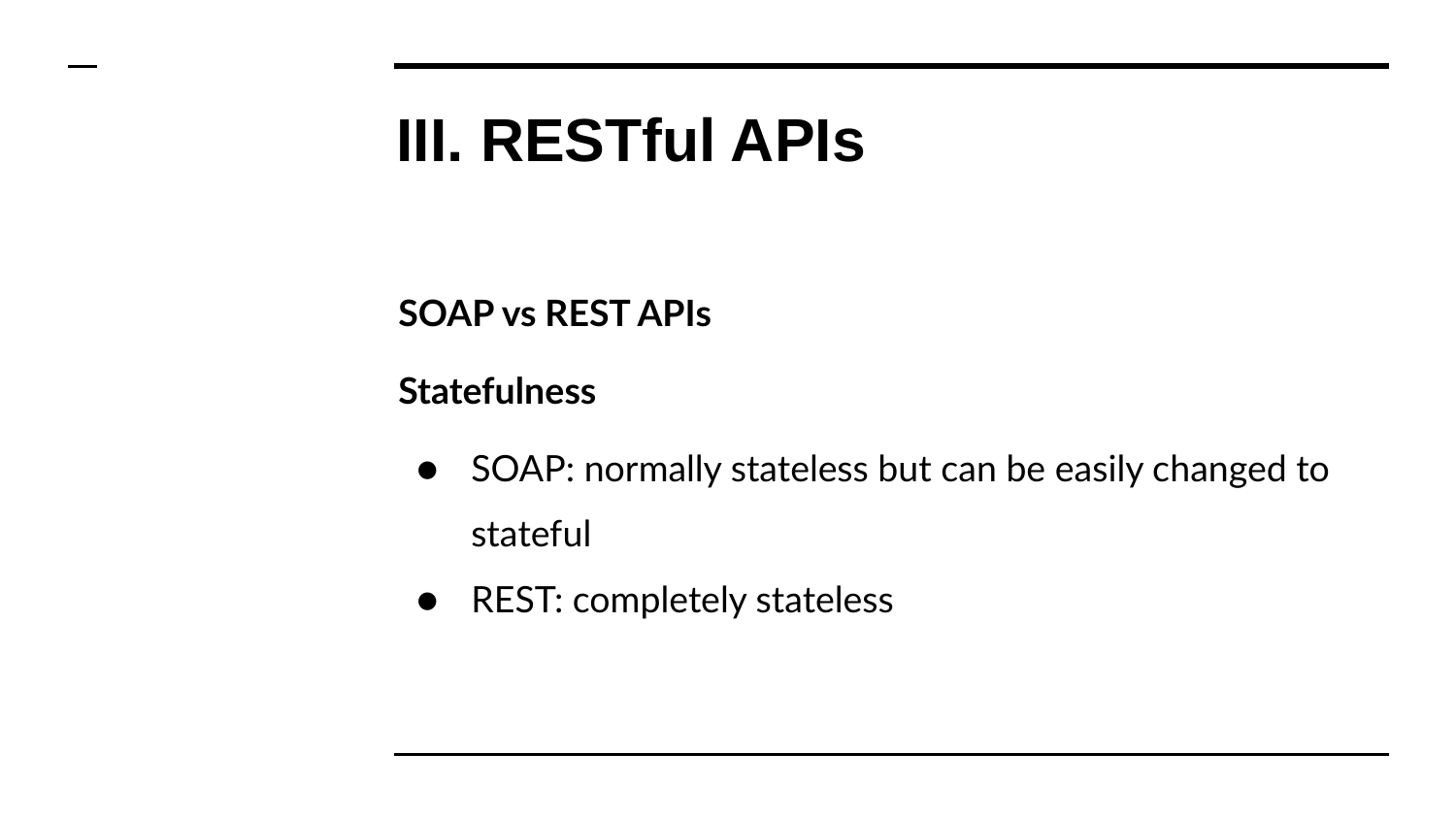

# III. RESTful APIs
SOAP vs REST APIs
Statefulness
SOAP: normally stateless but can be easily changed to stateful
REST: completely stateless